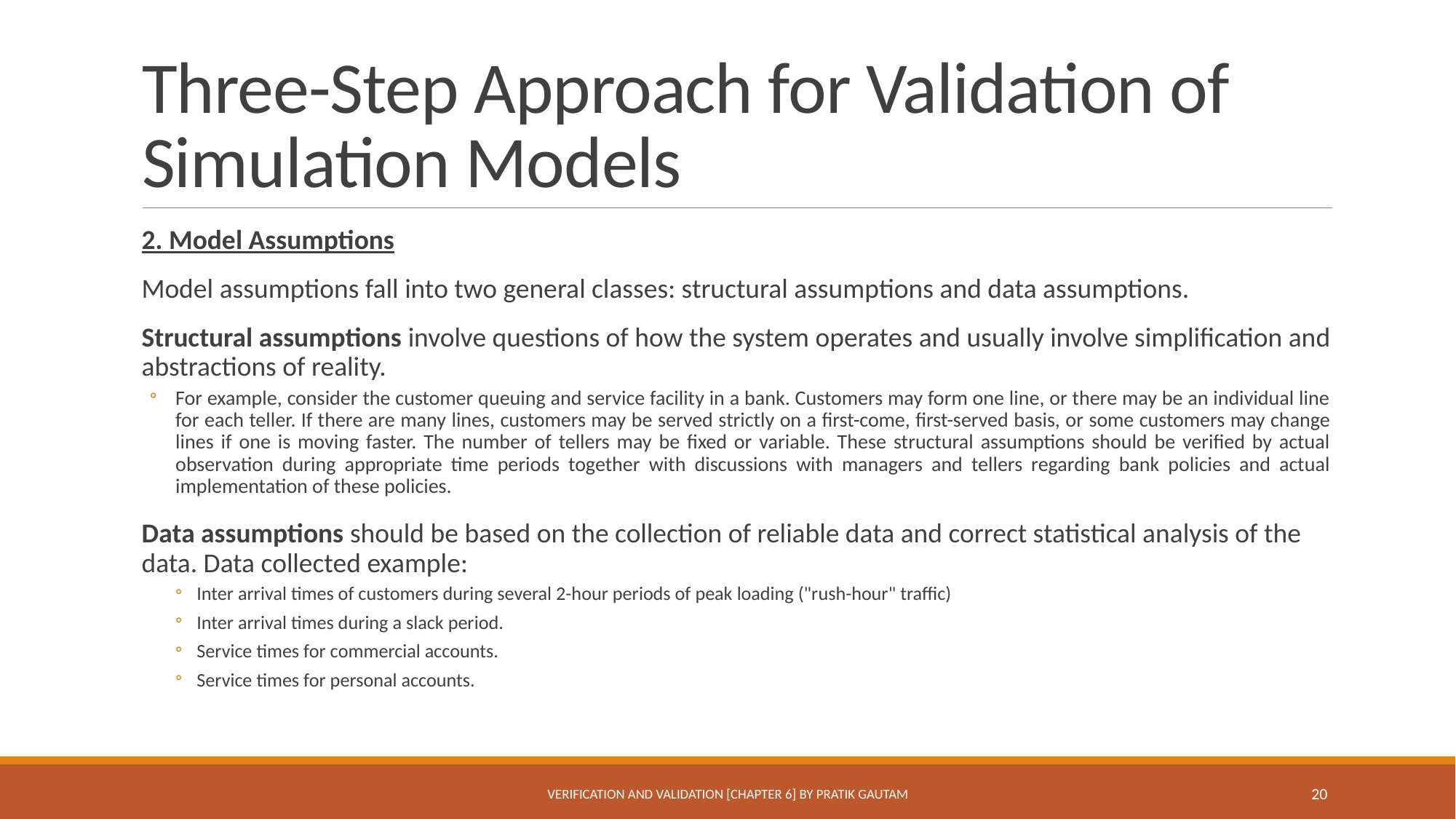

# Three-Step Approach for Validation of Simulation Models
2. Model Assumptions
Model assumptions fall into two general classes: structural assumptions and data assumptions.
Structural assumptions involve questions of how the system operates and usually involve simplification and abstractions of reality.
For example, consider the customer queuing and service facility in a bank. Customers may form one line, or there may be an individual line for each teller. If there are many lines, customers may be served strictly on a first-come, first-served basis, or some customers may change lines if one is moving faster. The number of tellers may be fixed or variable. These structural assumptions should be verified by actual observation during appropriate time periods together with discussions with managers and tellers regarding bank policies and actual implementation of these policies.
Data assumptions should be based on the collection of reliable data and correct statistical analysis of the data. Data collected example:
Inter arrival times of customers during several 2-hour periods of peak loading ("rush-hour" traffic)
Inter arrival times during a slack period.
Service times for commercial accounts.
Service times for personal accounts.

Verification and Validation [Chapter 6] By Pratik Gautam
20